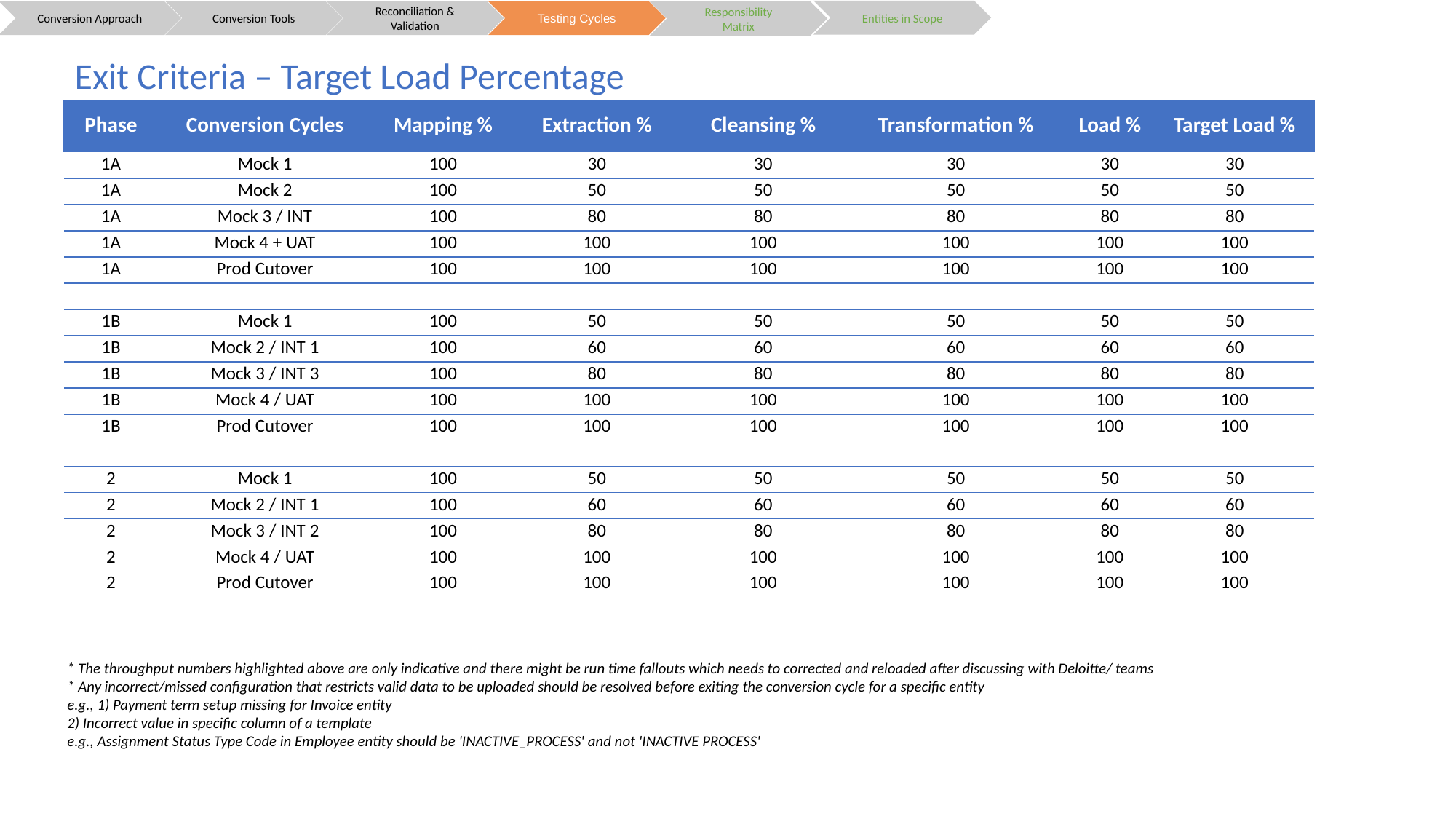

Entities in Scope
Conversion Approach
Conversion Tools
Reconciliation & Validation
Testing Cycles
Responsibility Matrix
Exit Criteria – Target Load Percentage
| Phase | Conversion Cycles | Mapping % | Extraction % | Cleansing % | Transformation % | Load % | Target Load % |
| --- | --- | --- | --- | --- | --- | --- | --- |
| 1A | Mock 1 | 100 | 30 | 30 | 30 | 30 | 30 |
| 1A | Mock 2 | 100 | 50 | 50 | 50 | 50 | 50 |
| 1A | Mock 3 / INT | 100 | 80 | 80 | 80 | 80 | 80 |
| 1A | Mock 4 + UAT | 100 | 100 | 100 | 100 | 100 | 100 |
| 1A | Prod Cutover | 100 | 100 | 100 | 100 | 100 | 100 |
|  |  |  |  |  |  |  |  |
| 1B | Mock 1 | 100 | 50 | 50 | 50 | 50 | 50 |
| 1B | Mock 2 / INT 1 | 100 | 60 | 60 | 60 | 60 | 60 |
| 1B | Mock 3 / INT 3 | 100 | 80 | 80 | 80 | 80 | 80 |
| 1B | Mock 4 / UAT | 100 | 100 | 100 | 100 | 100 | 100 |
| 1B | Prod Cutover | 100 | 100 | 100 | 100 | 100 | 100 |
|  |  |  |  |  |  |  |  |
| 2 | Mock 1 | 100 | 50 | 50 | 50 | 50 | 50 |
| 2 | Mock 2 / INT 1 | 100 | 60 | 60 | 60 | 60 | 60 |
| 2 | Mock 3 / INT 2 | 100 | 80 | 80 | 80 | 80 | 80 |
| 2 | Mock 4 / UAT | 100 | 100 | 100 | 100 | 100 | 100 |
| 2 | Prod Cutover | 100 | 100 | 100 | 100 | 100 | 100 |
* The throughput numbers highlighted above are only indicative and there might be run time fallouts which needs to corrected and reloaded after discussing with Deloitte/ teams
* Any incorrect/missed configuration that restricts valid data to be uploaded should be resolved before exiting the conversion cycle for a specific entity
e.g., 1) Payment term setup missing for Invoice entity
2) Incorrect value in specific column of a template
e.g., Assignment Status Type Code in Employee entity should be 'INACTIVE_PROCESS' and not 'INACTIVE PROCESS'